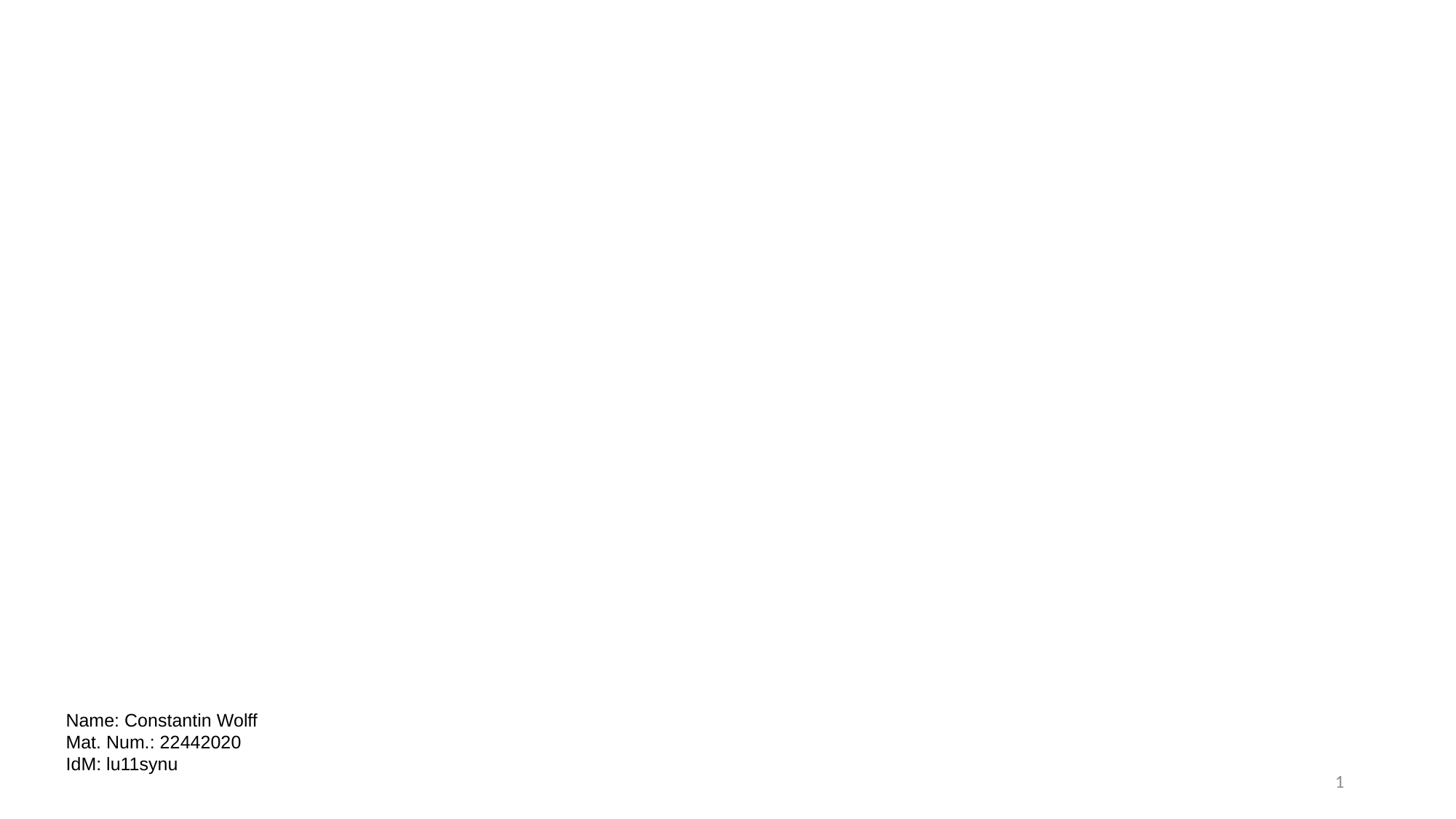

Name: Constantin Wolff
Mat. Num.: 22442020
IdM: lu11synu
1